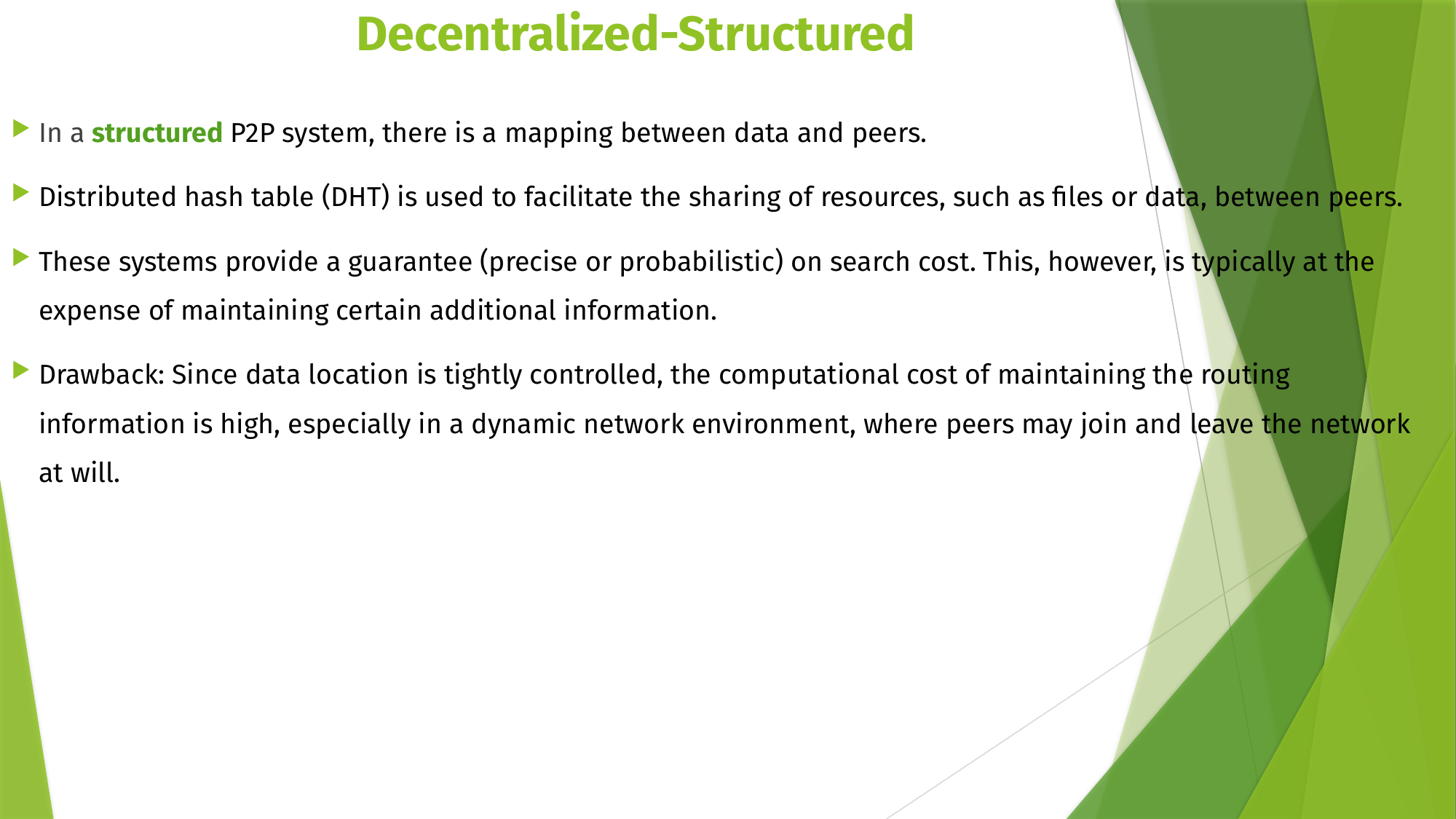

# Decentralized-Structured
In a structured P2P system, there is a mapping between data and peers.
Distributed hash table (DHT) is used to facilitate the sharing of resources, such as files or data, between peers.
These systems provide a guarantee (precise or probabilistic) on search cost. This, however, is typically at the expense of maintaining certain additional information.
Drawback: Since data location is tightly controlled, the computational cost of maintaining the routing information is high, especially in a dynamic network environment, where peers may join and leave the network at will.